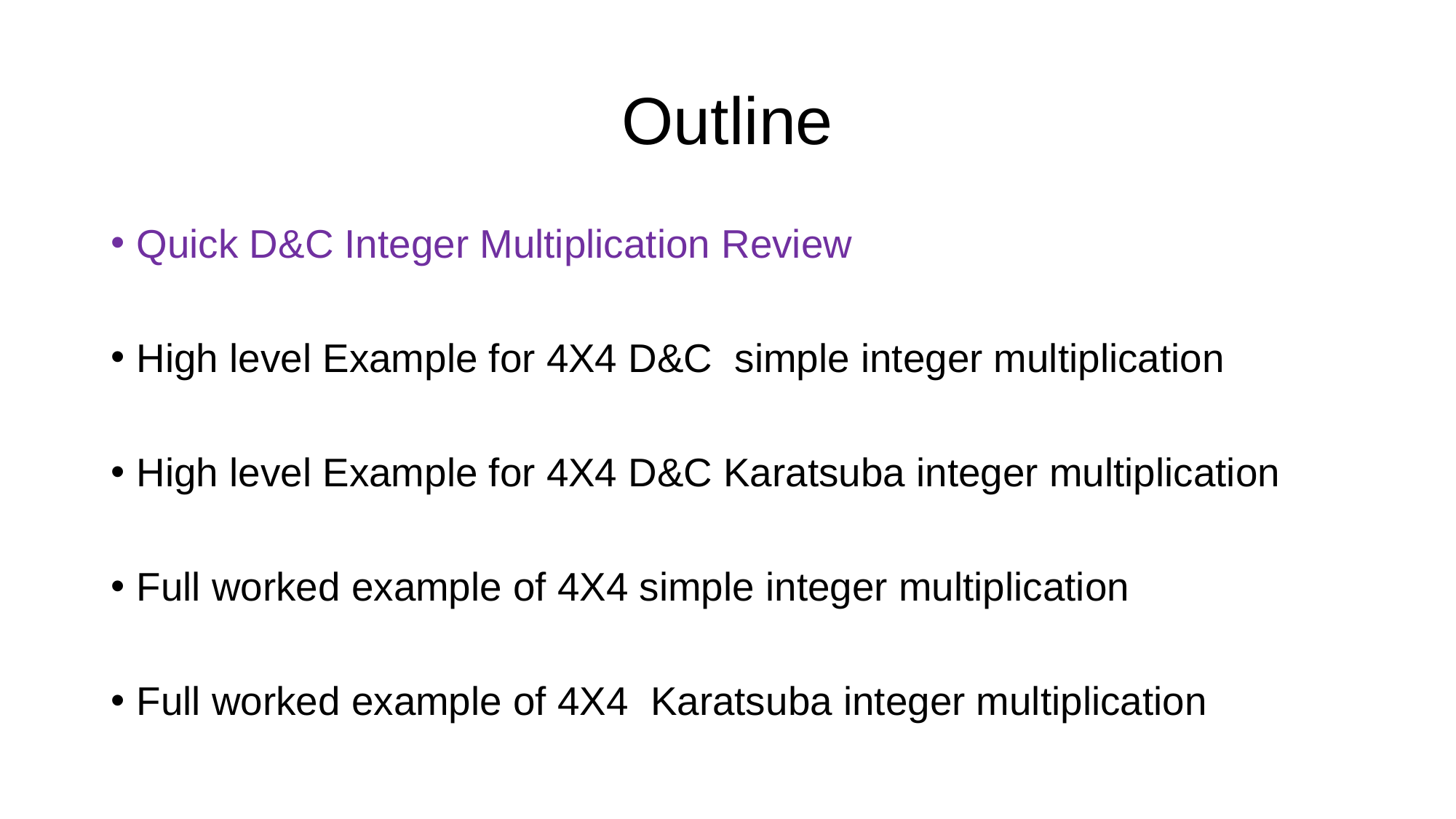

# Outline
Quick D&C Integer Multiplication Review

High level Example for 4X4 D&C  simple integer multiplication

High level Example for 4X4 D&C Karatsuba integer multiplication

Full worked example of 4X4 simple integer multiplication

Full worked example of 4X4  Karatsuba integer multiplication